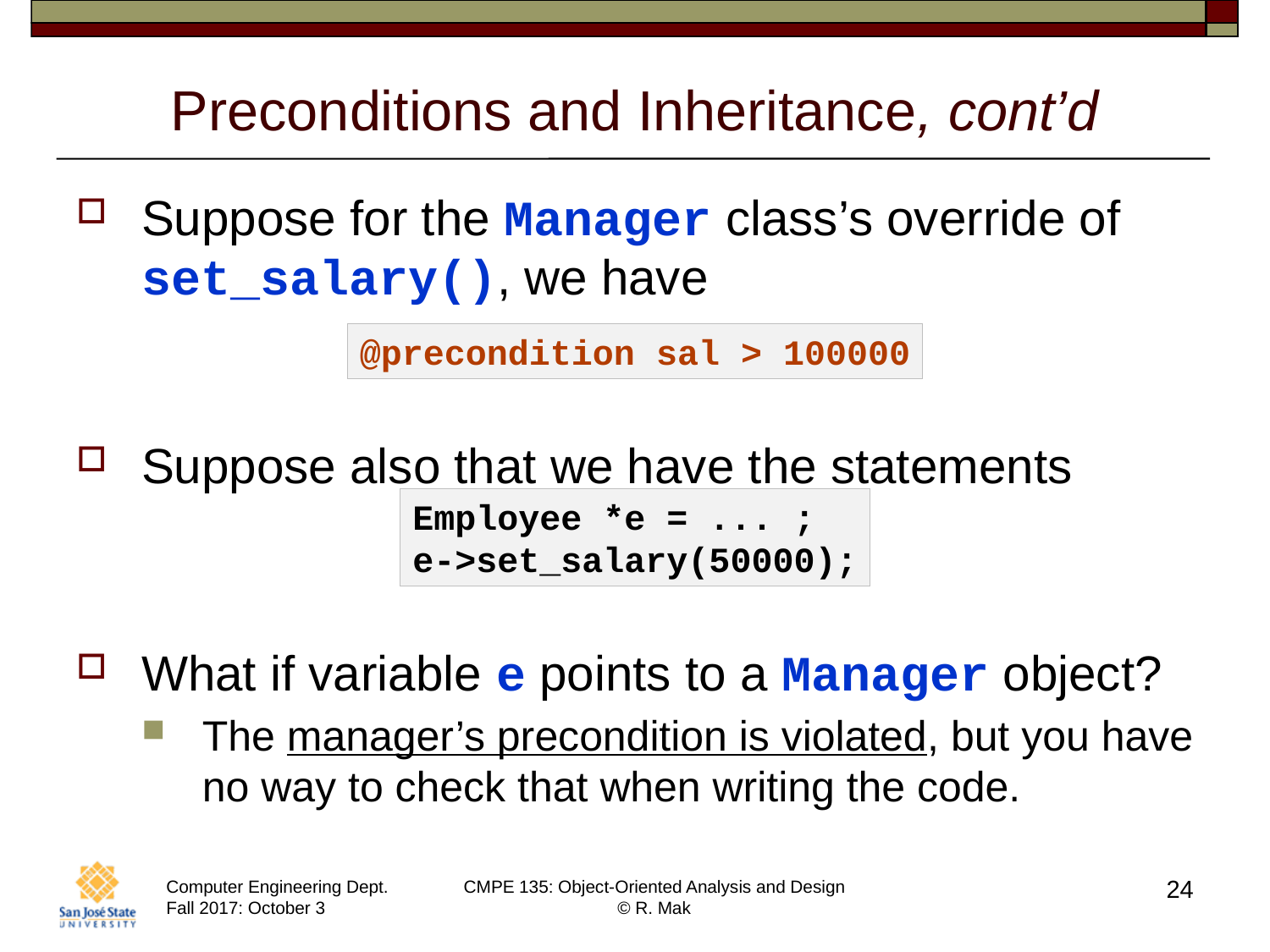

# Preconditions and Inheritance, cont’d
Suppose for the Manager class’s override of set_salary(), we have

Suppose also that we have the statements

What if variable e points to a Manager object?
The manager’s precondition is violated, but you have no way to check that when writing the code.
@precondition sal > 100000
Employee *e = ... ;
e->set_salary(50000);
24